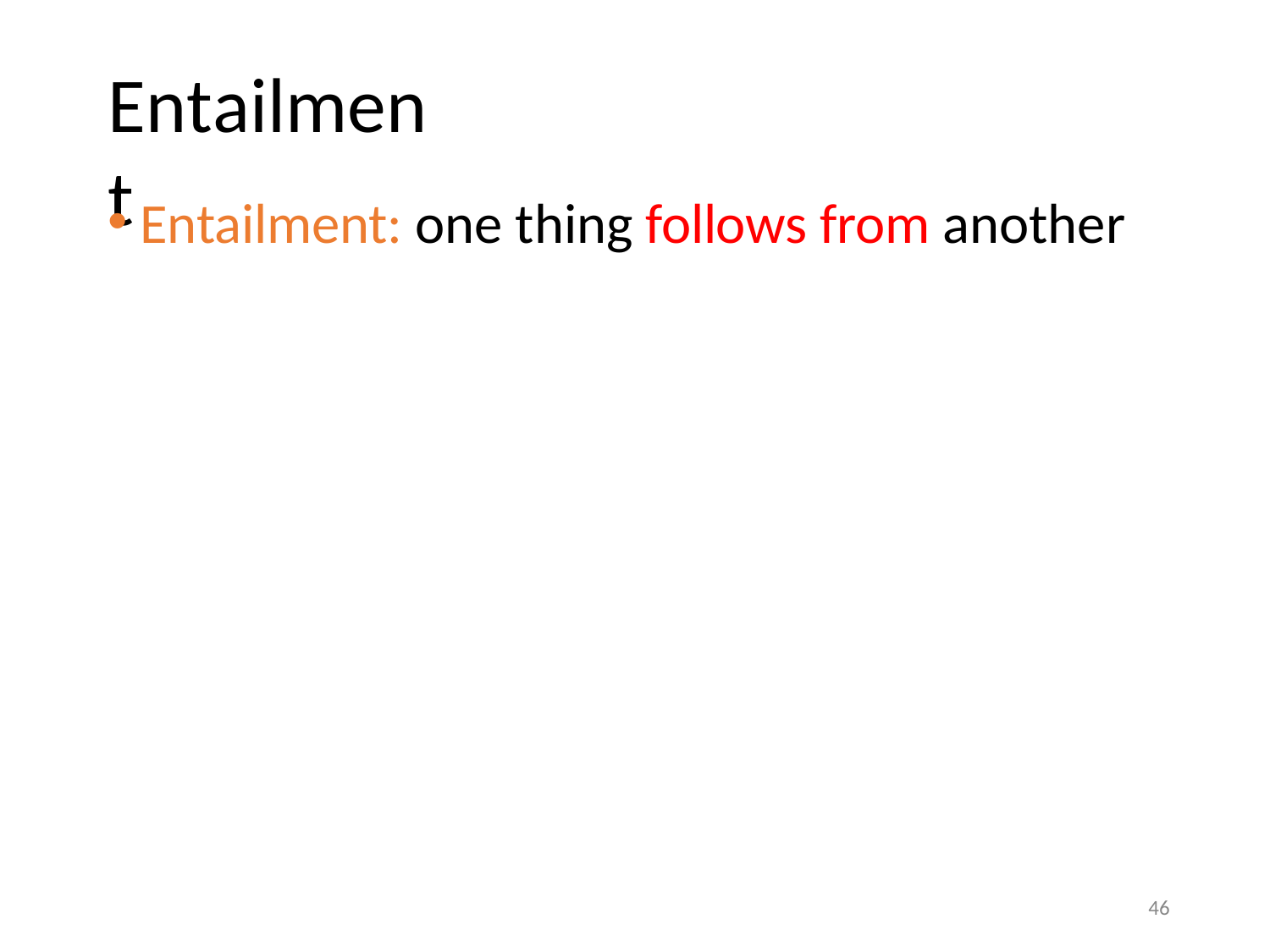

# Entailment
Entailment: one thing follows from another
46